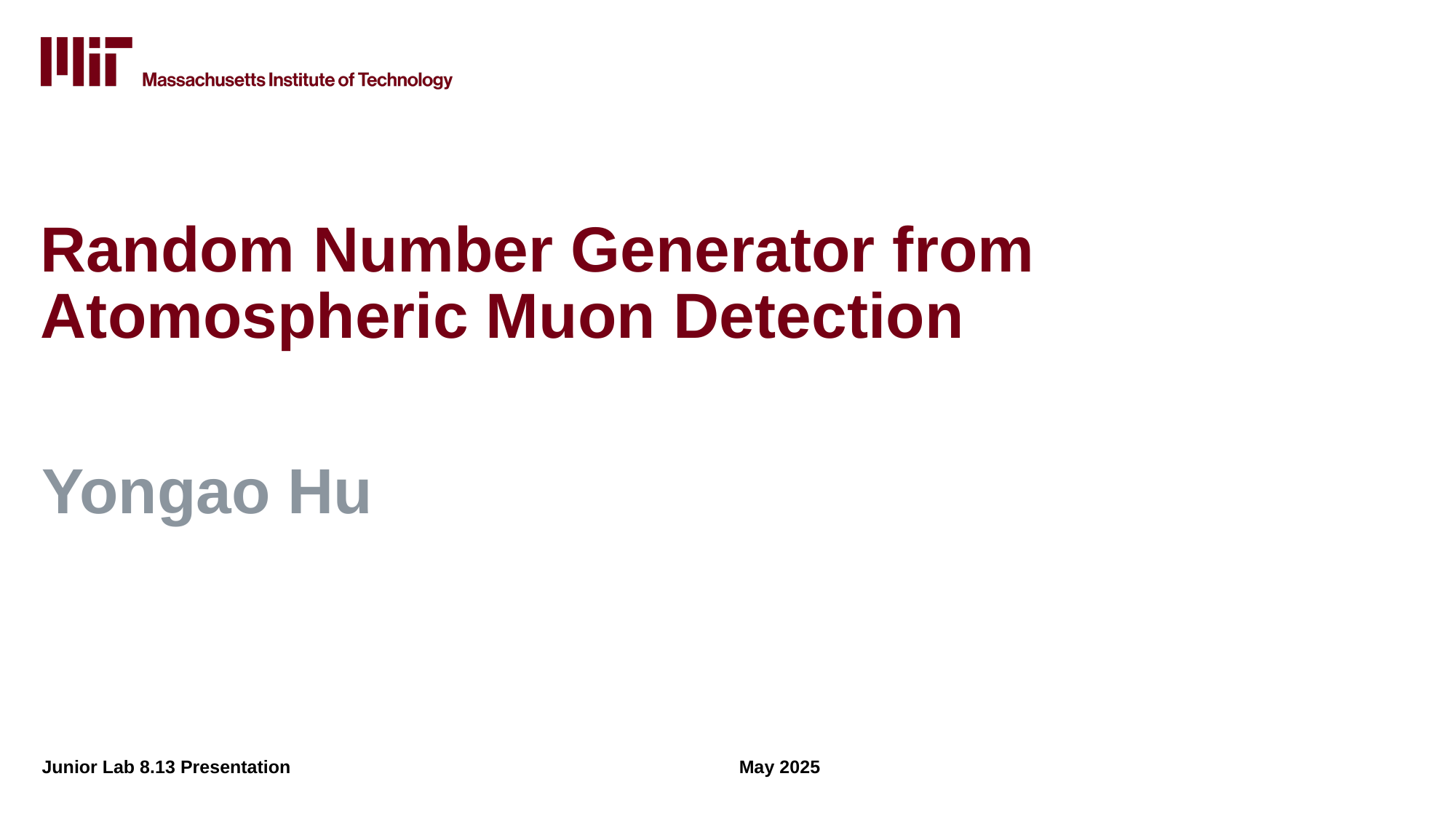

# Random Number Generator from Atomospheric Muon Detection
Yongao Hu
Junior Lab 8.13 Presentation
May 2025